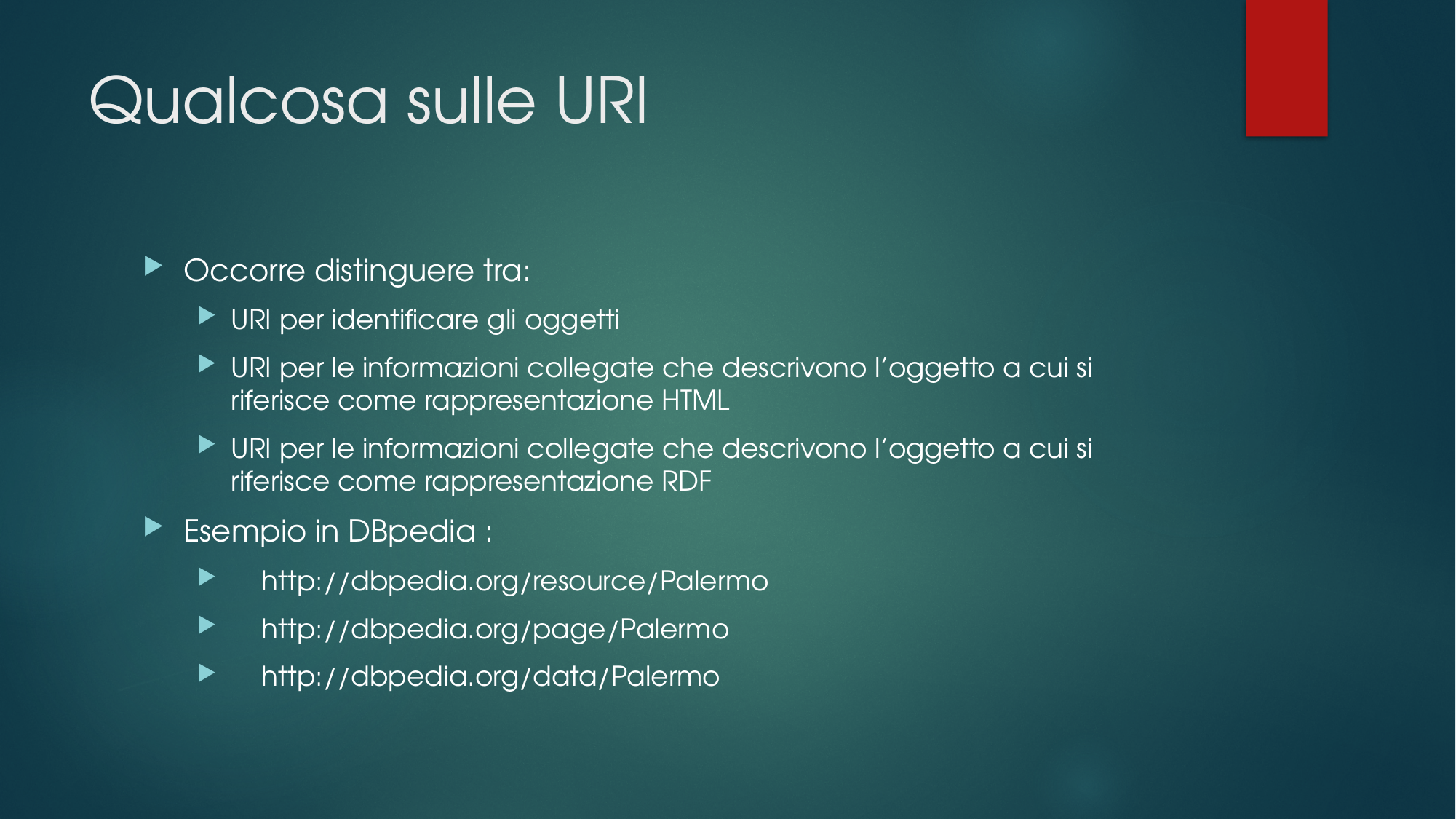

# Qualcosa sulle URI
Occorre distinguere tra:
URI per identificare gli oggetti
URI per le informazioni collegate che descrivono l’oggetto a cui si riferisce come rappresentazione HTML
URI per le informazioni collegate che descrivono l’oggetto a cui si riferisce come rappresentazione RDF
Esempio in DBpedia :
    http://dbpedia.org/resource/Palermo
    http://dbpedia.org/page/Palermo
    http://dbpedia.org/data/Palermo